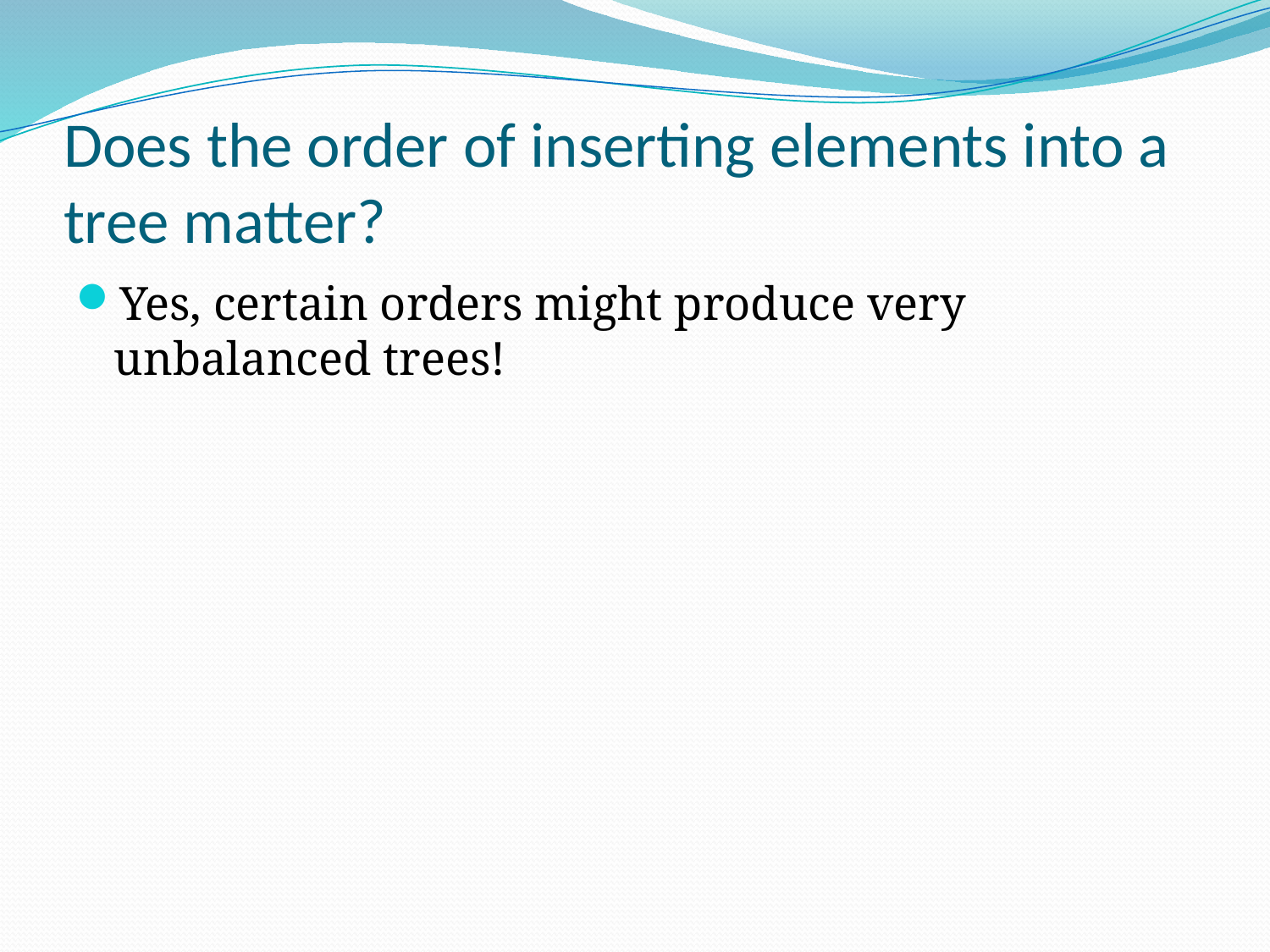

# Does the order of inserting elements into a tree matter?
Yes, certain orders might produce very unbalanced trees!